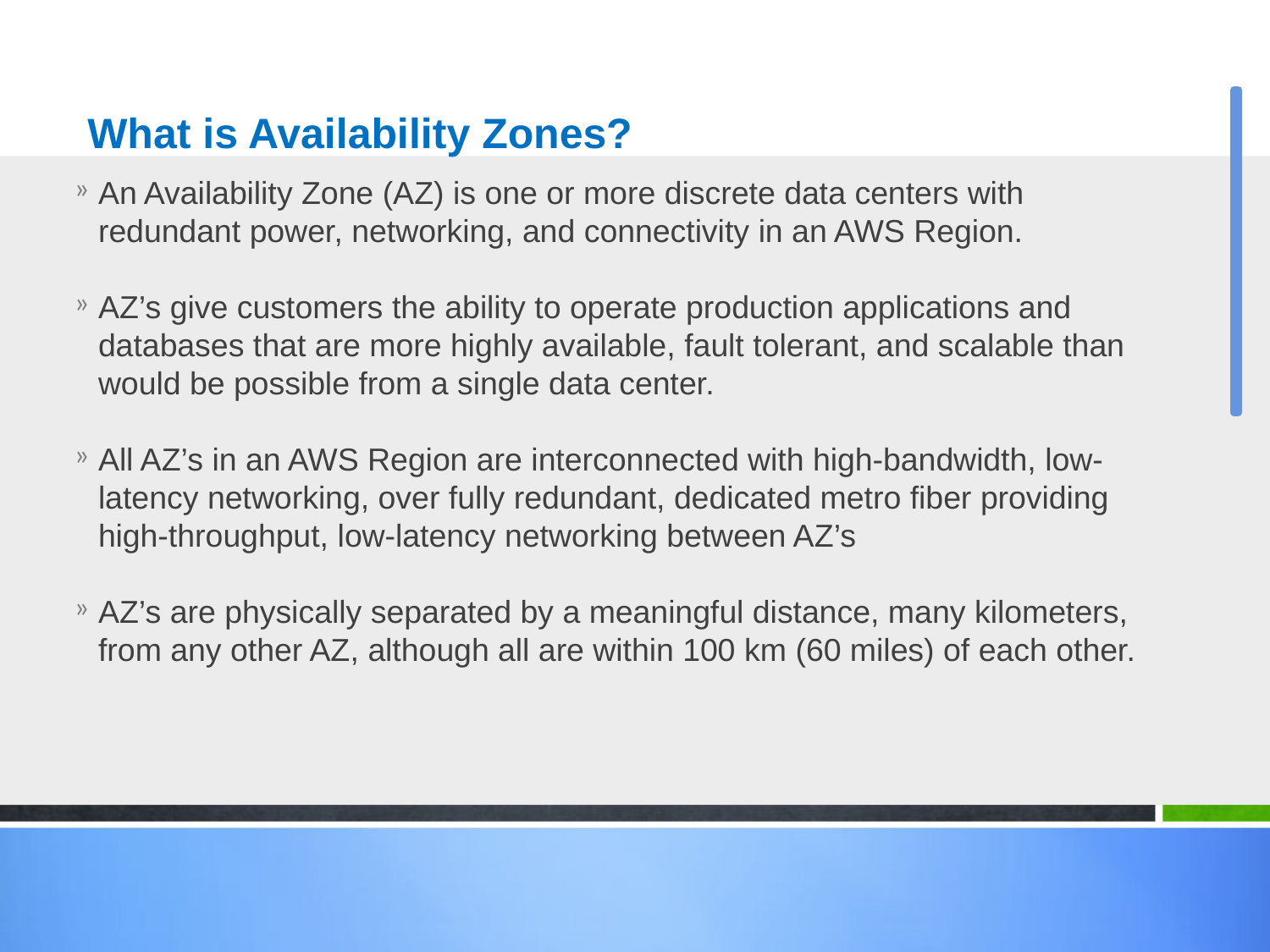

# What is Availability Zones?

An Availability Zone (AZ) is one or more discrete data centers with redundant power, networking, and connectivity in an AWS Region.

AZ’s give customers the ability to operate production applications and databases that are more highly available, fault tolerant, and scalable than would be possible from a single data center.

All AZ’s in an AWS Region are interconnected with high-bandwidth, low-latency networking, over fully redundant, dedicated metro fiber providing high-throughput, low-latency networking between AZ’s

AZ’s are physically separated by a meaningful distance, many kilometers, from any other AZ, although all are within 100 km (60 miles) of each other.